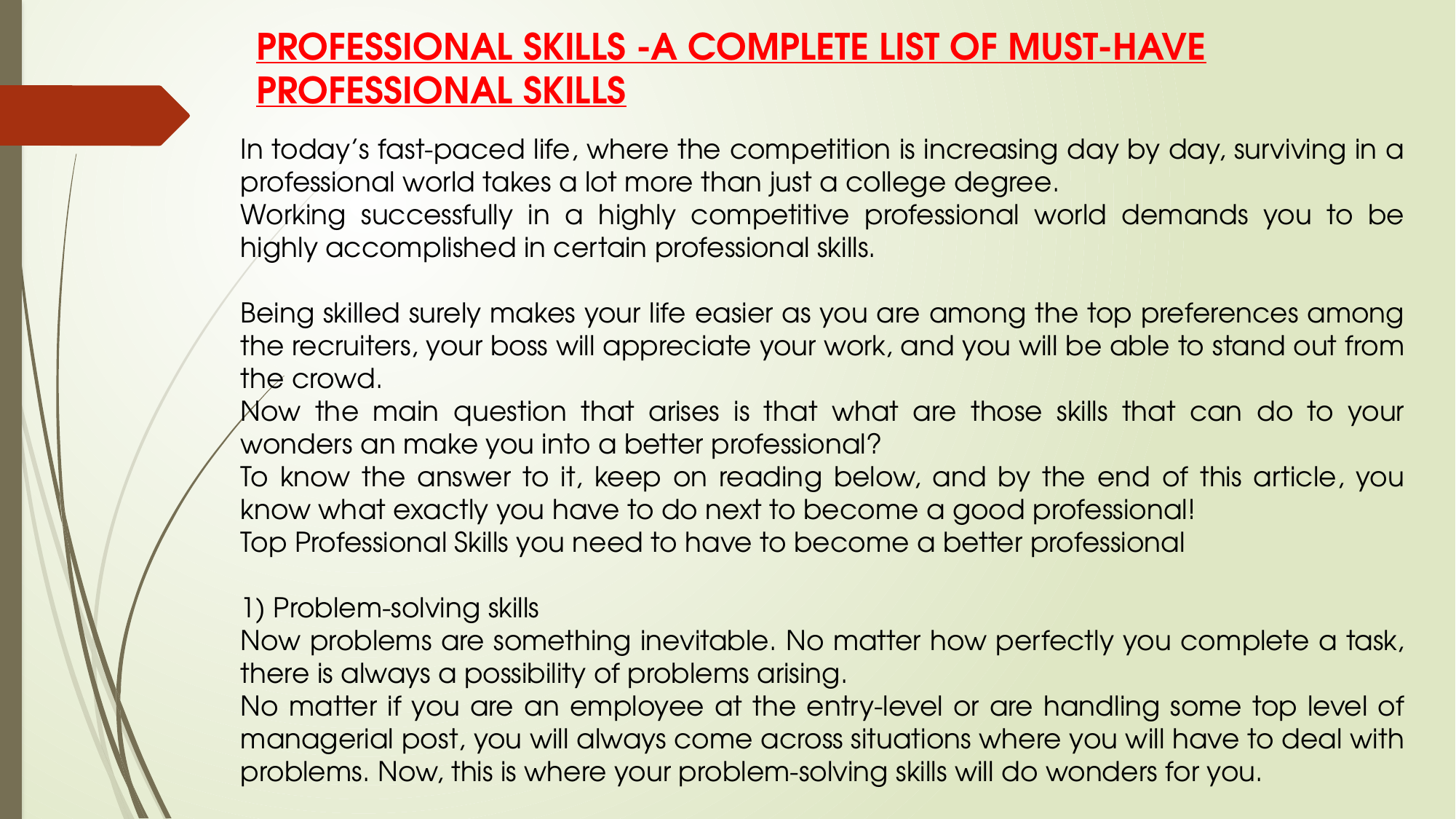

PROFESSIONAL SKILLS -A COMPLETE LIST OF MUST-HAVE PROFESSIONAL SKILLS
In today’s fast-paced life, where the competition is increasing day by day, surviving in a professional world takes a lot more than just a college degree.
Working successfully in a highly competitive professional world demands you to be highly accomplished in certain professional skills.

Being skilled surely makes your life easier as you are among the top preferences among the recruiters, your boss will appreciate your work, and you will be able to stand out from the crowd.
Now the main question that arises is that what are those skills that can do to your wonders an make you into a better professional?
To know the answer to it, keep on reading below, and by the end of this article, you know what exactly you have to do next to become a good professional!
Top Professional Skills you need to have to become a better professional

1) Problem-solving skills
Now problems are something inevitable. No matter how perfectly you complete a task, there is always a possibility of problems arising.
No matter if you are an employee at the entry-level or are handling some top level of managerial post, you will always come across situations where you will have to deal with problems. Now, this is where your problem-solving skills will do wonders for you.